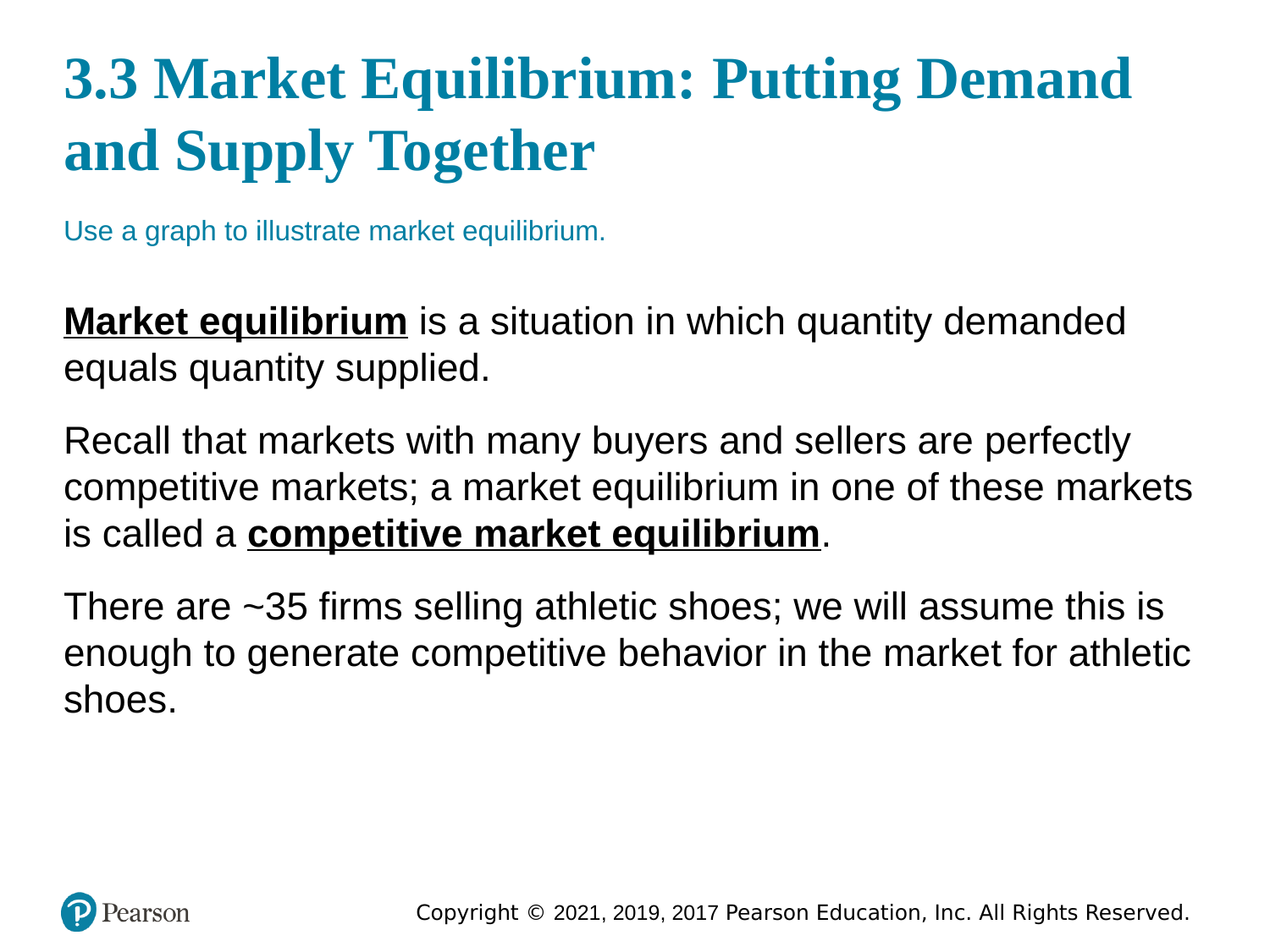

# 3.3 Market Equilibrium: Putting Demand and Supply Together
Use a graph to illustrate market equilibrium.
Market equilibrium is a situation in which quantity demanded equals quantity supplied.
Recall that markets with many buyers and sellers are perfectly competitive markets; a market equilibrium in one of these markets is called a competitive market equilibrium.
There are ~35 firms selling athletic shoes; we will assume this is enough to generate competitive behavior in the market for athletic shoes.